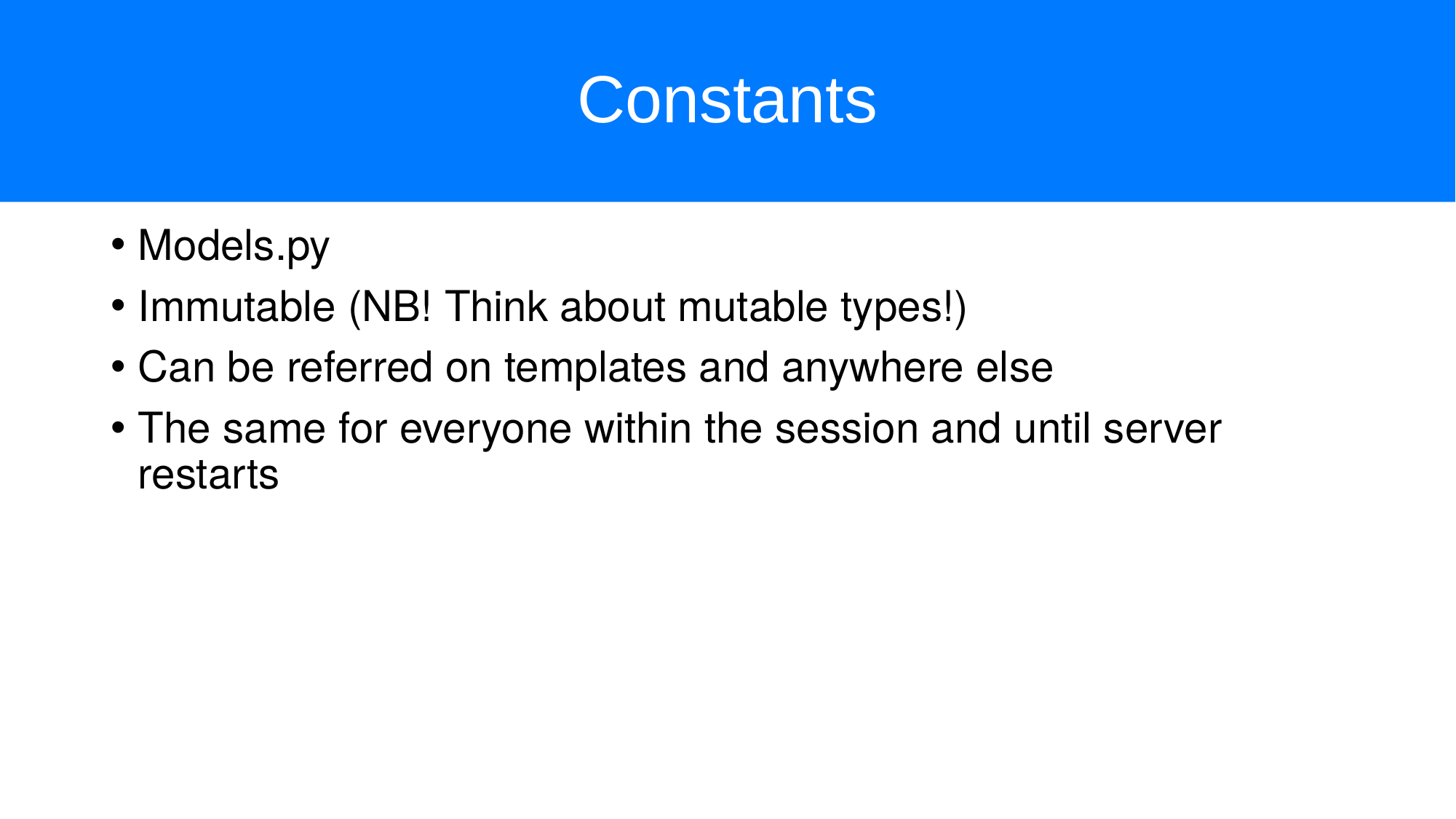

# Constants
Models.py
Immutable (NB! Think about mutable types!)
Can be referred on templates and anywhere else
The same for everyone within the session and until server restarts